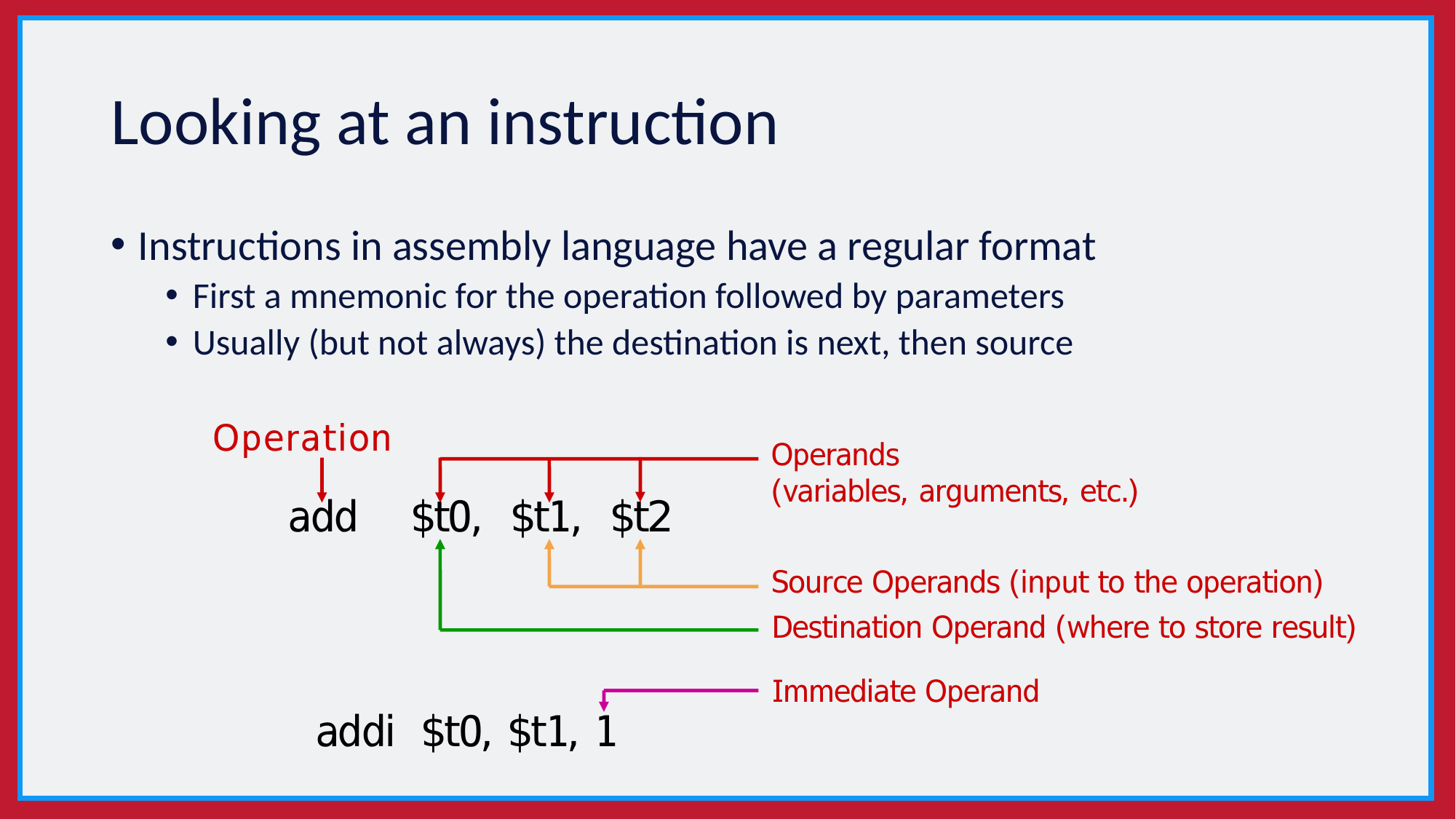

# Looking at an instruction
Instructions in assembly language have a regular format
First a mnemonic for the operation followed by parameters
Usually (but not always) the destination is next, then source

Operation

Operands
(variables, arguments, etc.)

add    $t0,  $t1,  $t2

Destination Operand (where to store result)

Source Operands (input to the operation)

Immediate Operand

addi  $t0, $t1, 1